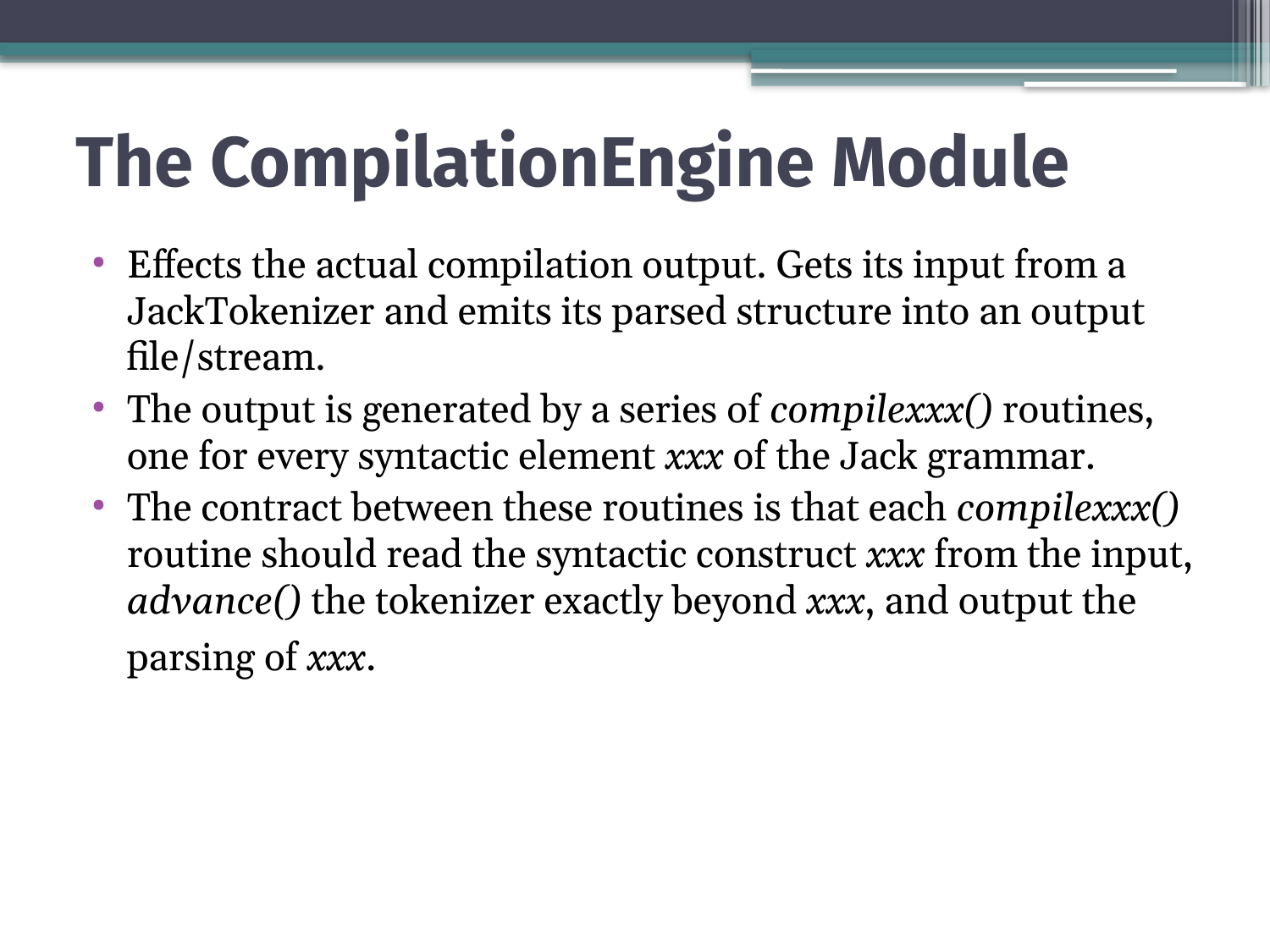

# The CompilationEngine Module
Effects the actual compilation output. Gets its input from a JackTokenizer and emits its parsed structure into an output file/stream.
The output is generated by a series of compilexxx() routines, one for every syntactic element xxx of the Jack grammar.
The contract between these routines is that each compilexxx() routine should read the syntactic construct xxx from the input, advance() the tokenizer exactly beyond xxx, and output the parsing of xxx.